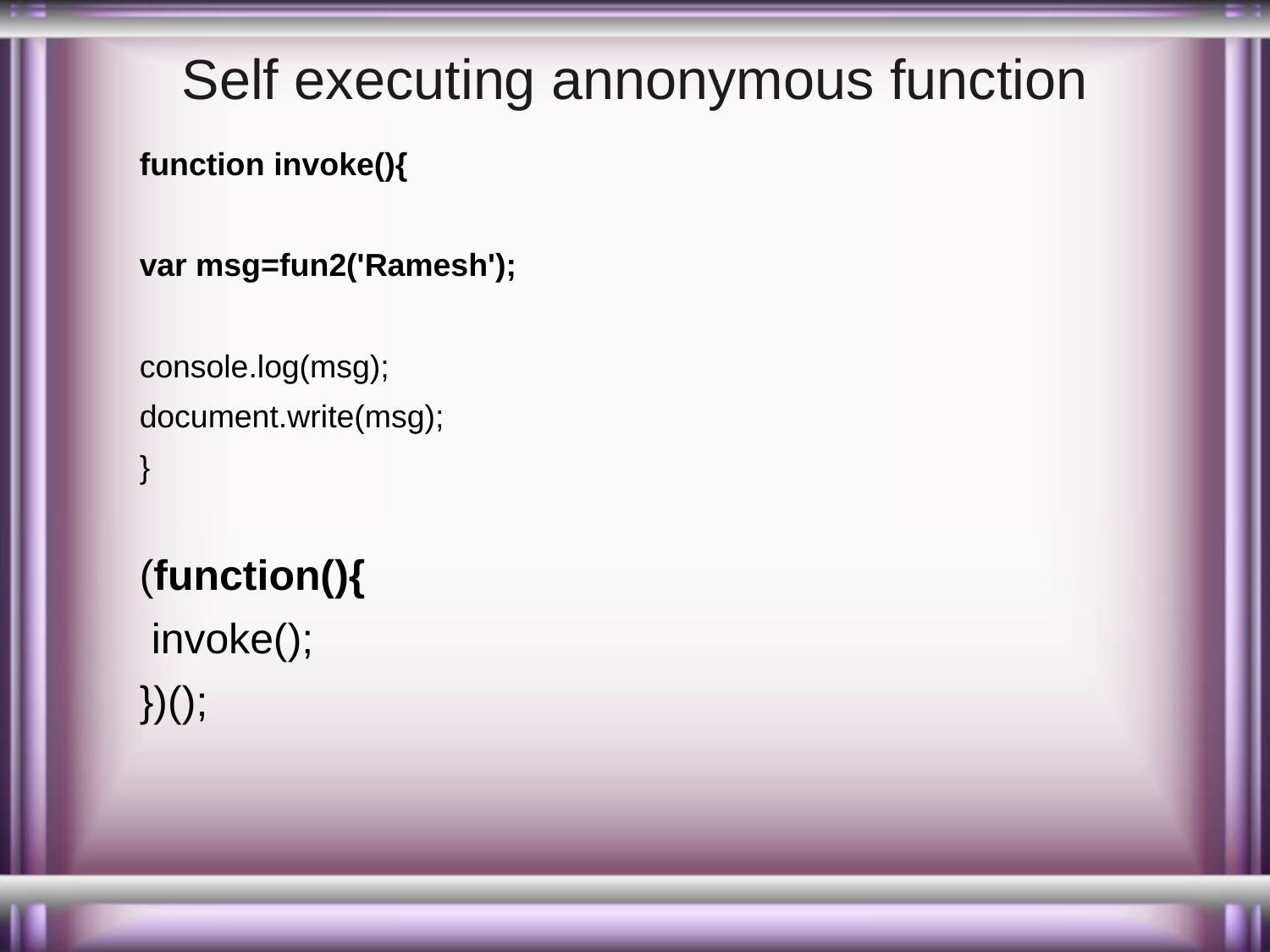

# Self executing annonymous function
function invoke(){

var msg=fun2('Ramesh');

console.log(msg);
document.write(msg);
}

(function(){
 invoke();
})();